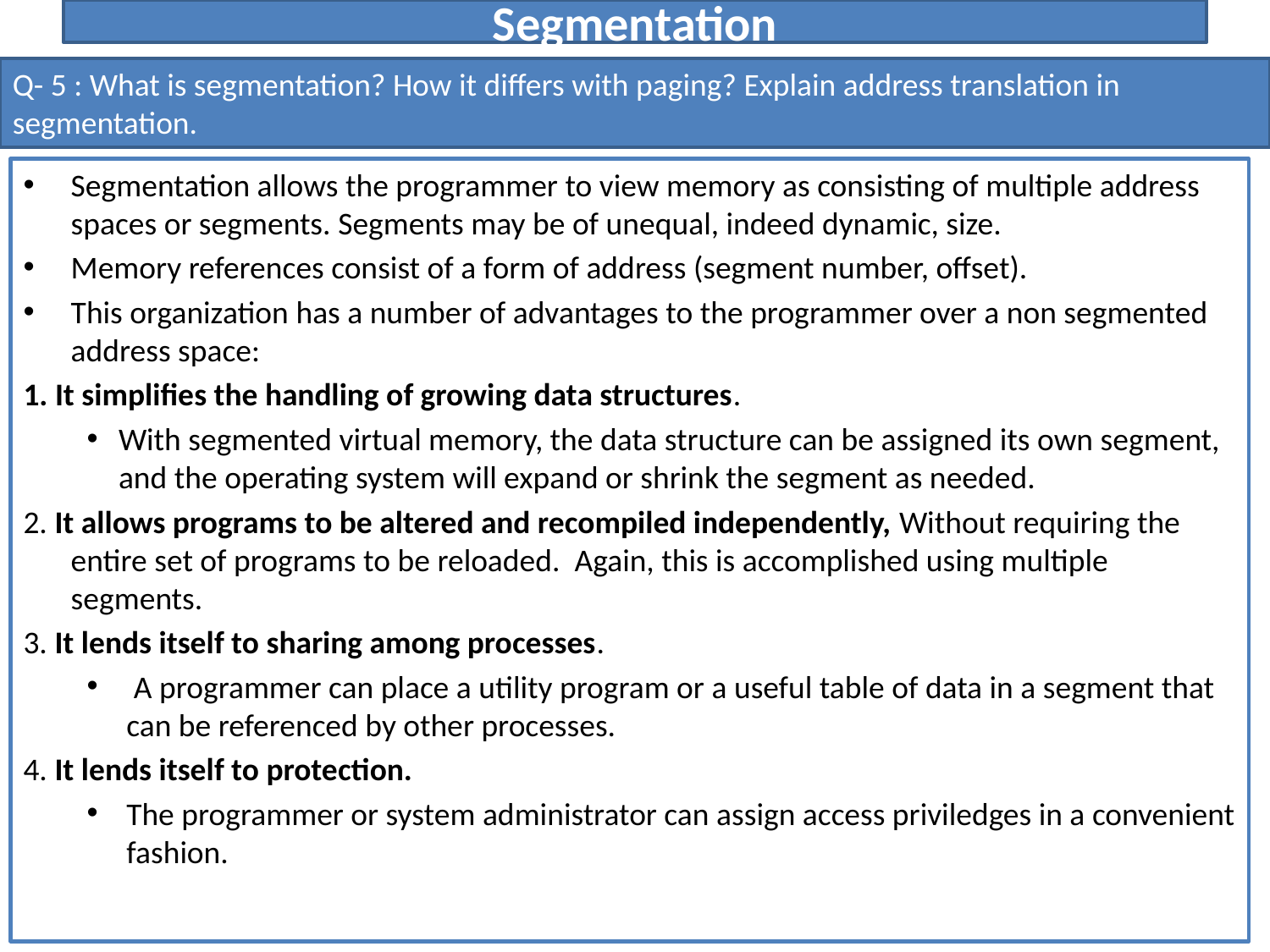

# Segmentation
Q- 5 : What is segmentation? How it differs with paging? Explain address translation in segmentation.
Segmentation allows the programmer to view memory as consisting of multiple address spaces or segments. Segments may be of unequal, indeed dynamic, size.
Memory references consist of a form of address (segment number, offset).
This organization has a number of advantages to the programmer over a non segmented address space:
It simplifies the handling of growing data structures.
With segmented virtual memory, the data structure can be assigned its own segment, and the operating system will expand or shrink the segment as needed.
2. It allows programs to be altered and recompiled independently, Without requiring the entire set of programs to be reloaded.  Again, this is accomplished using multiple segments.
3. It lends itself to sharing among processes.
 A programmer can place a utility program or a useful table of data in a segment that can be referenced by other processes.
4. It lends itself to protection.
The programmer or system administrator can assign access priviledges in a convenient fashion.